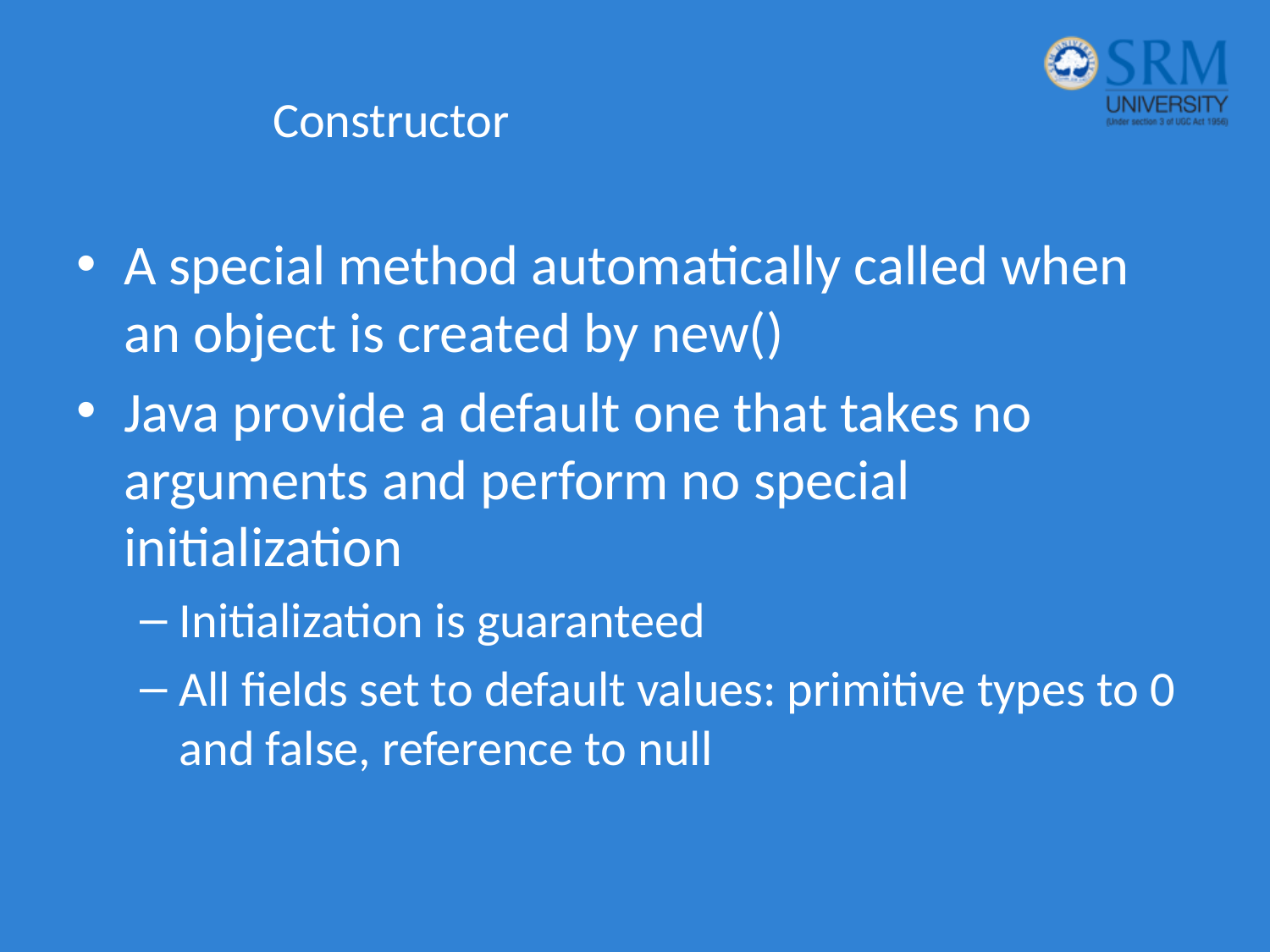

# Constructor
A special method automatically called when an object is created by new()
Java provide a default one that takes no arguments and perform no special initialization
Initialization is guaranteed
All fields set to default values: primitive types to 0 and false, reference to null